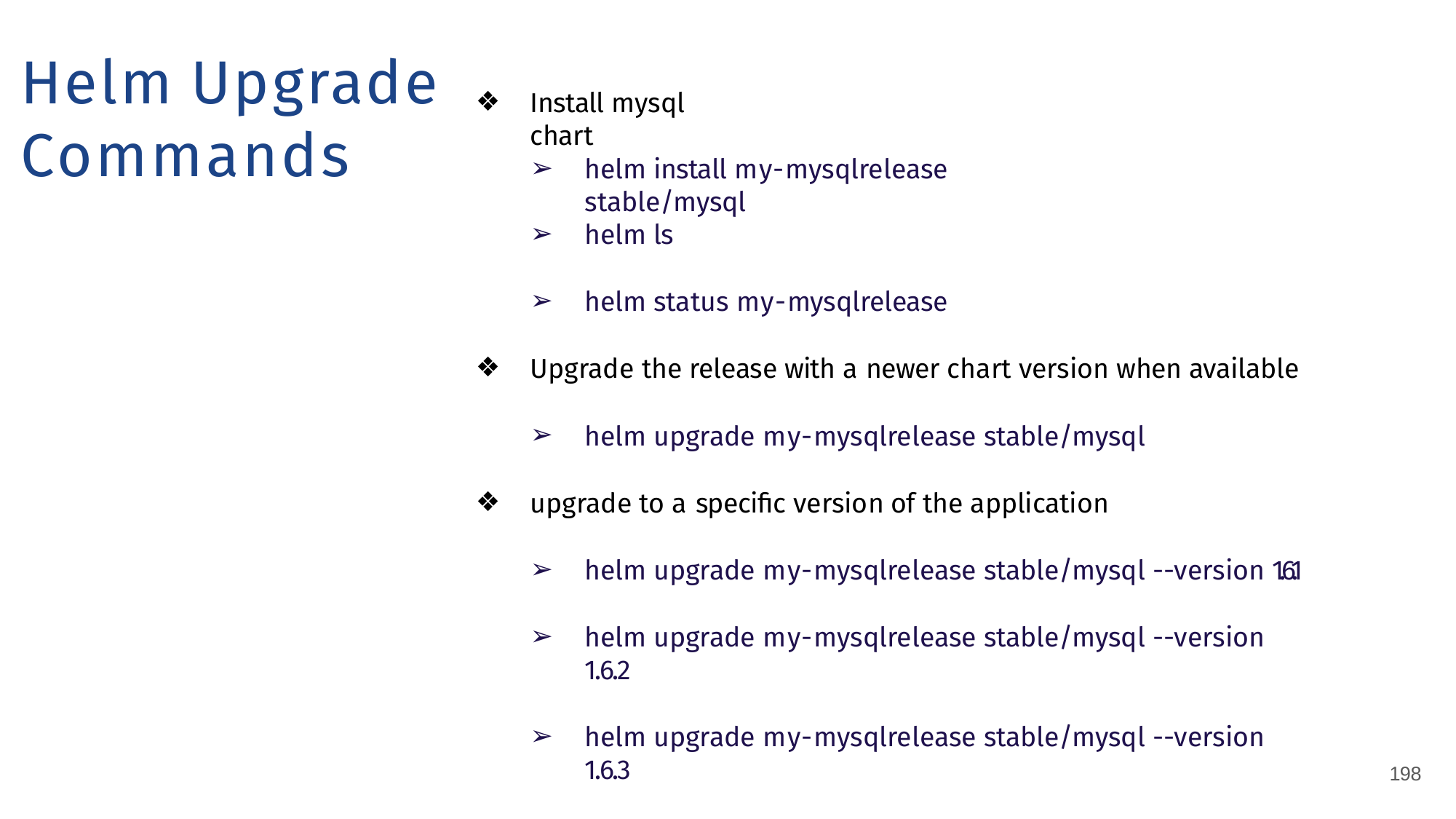

# Helm Upgrade Commands
Install mysql chart
helm install my-mysqlrelease stable/mysql
helm ls

helm status my-mysqlrelease

Upgrade the release with a newer chart version when available

helm upgrade my-mysqlrelease stable/mysql

upgrade to a specific version of the application

helm upgrade my-mysqlrelease stable/mysql --version 1.6.1

helm upgrade my-mysqlrelease stable/mysql --version 1.6.2

helm upgrade my-mysqlrelease stable/mysql --version 1.6.3
198